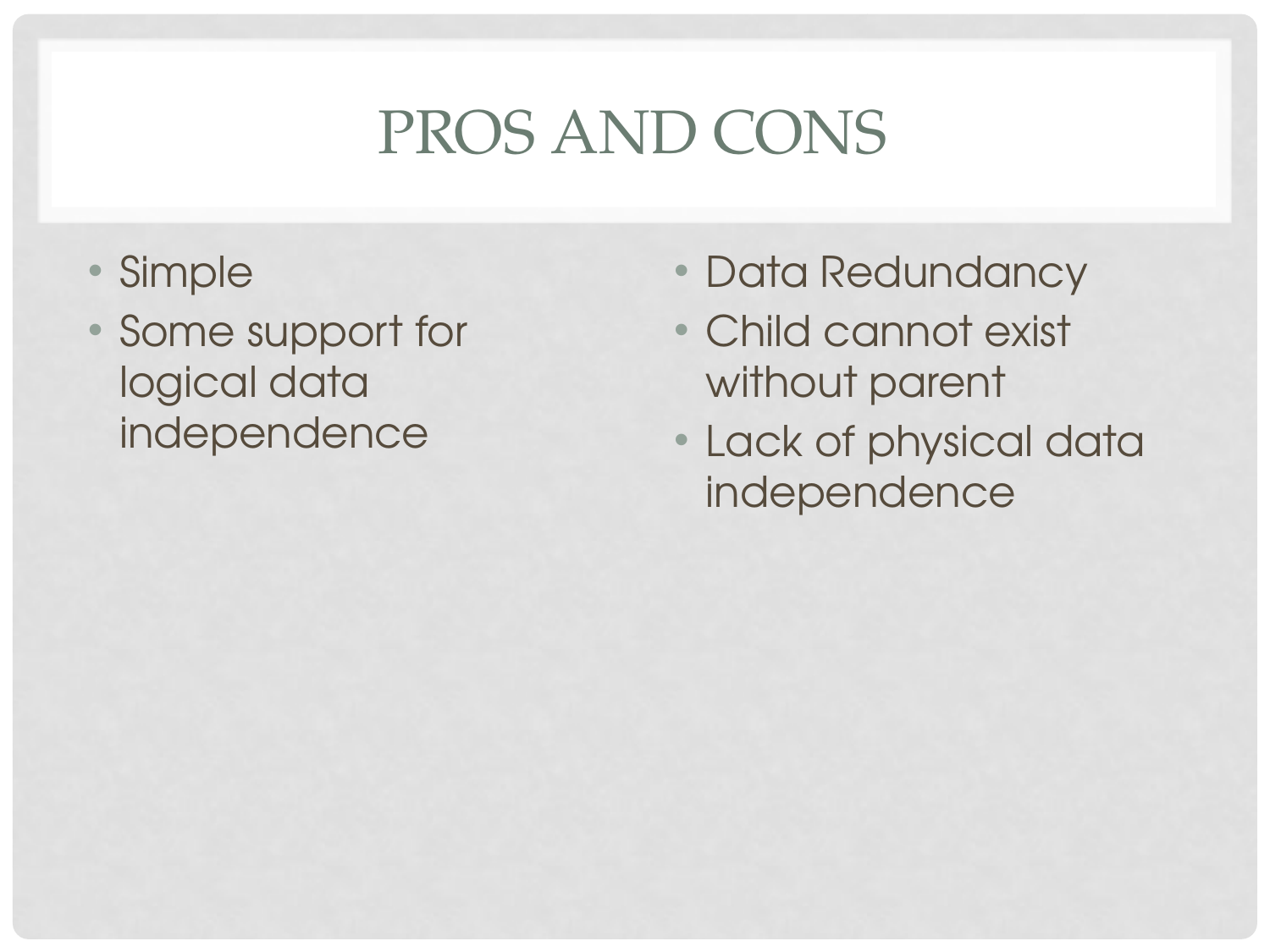

# Pros and cons
Simple
Some support for logical data independence

Data Redundancy
Child cannot exist without parent
Lack of physical data independence